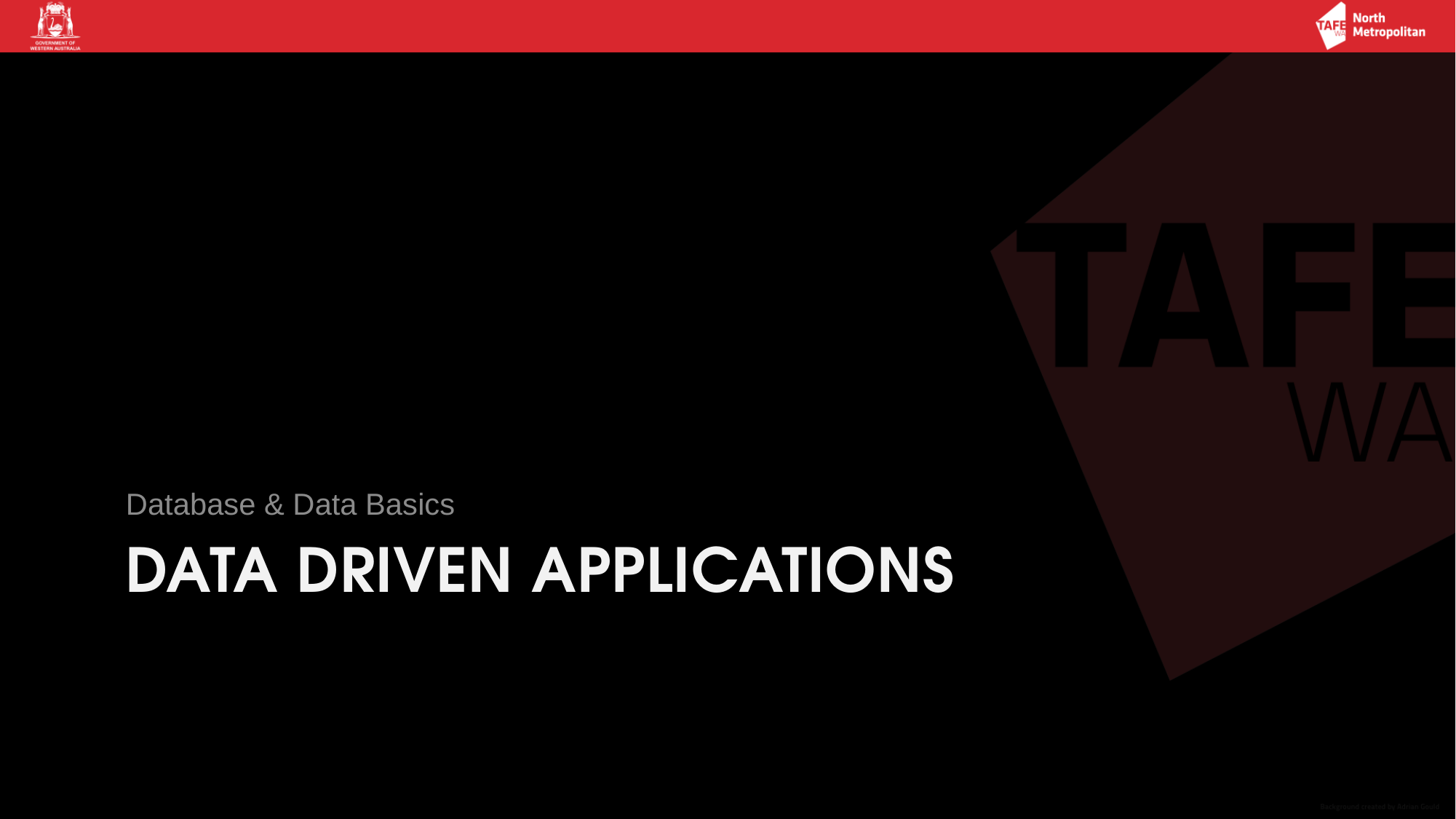

Database & Data Basics
# Data Driven Applications